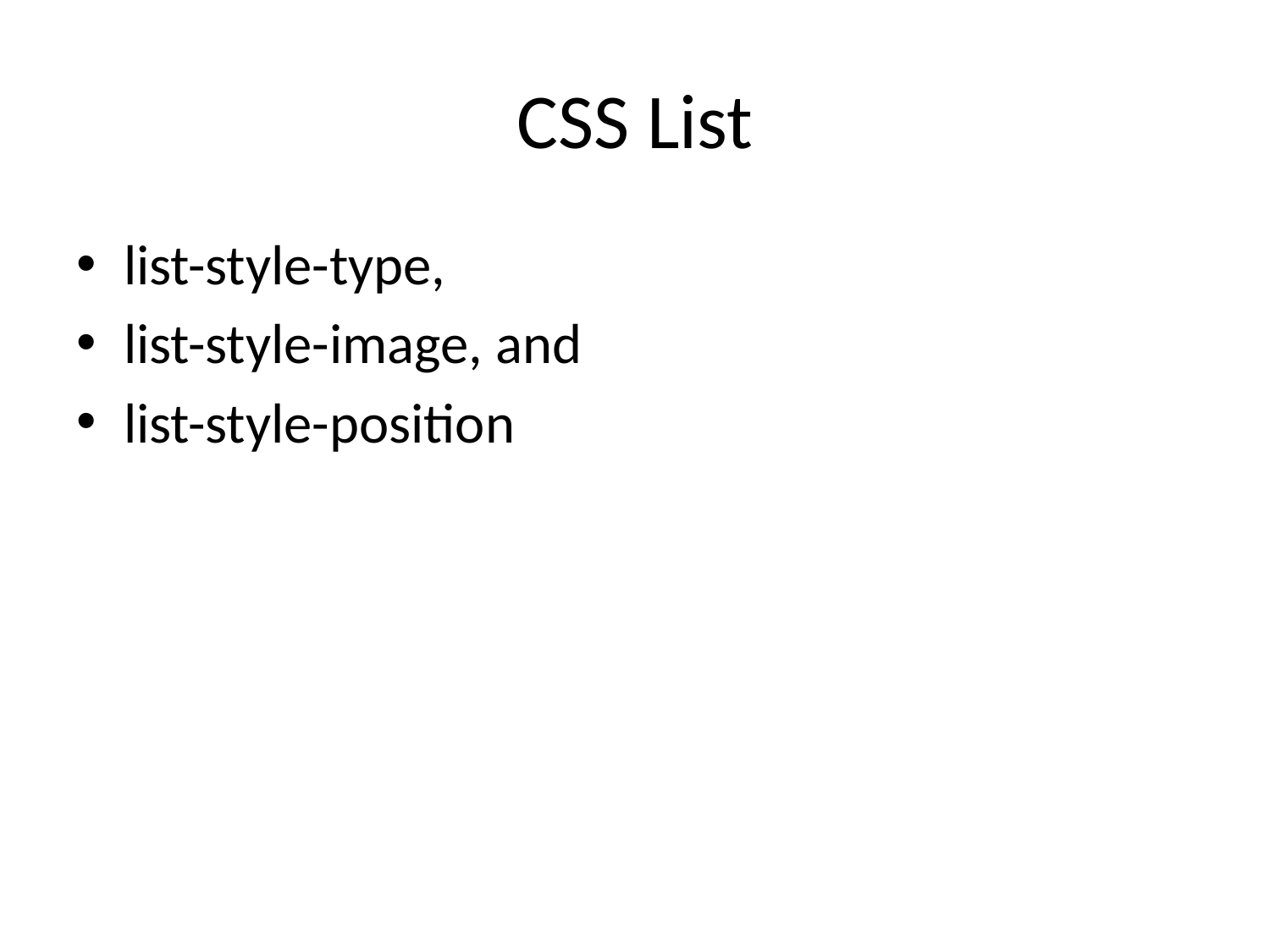

# CSS List
list-style-type,
list-style-image, and
list-style-position